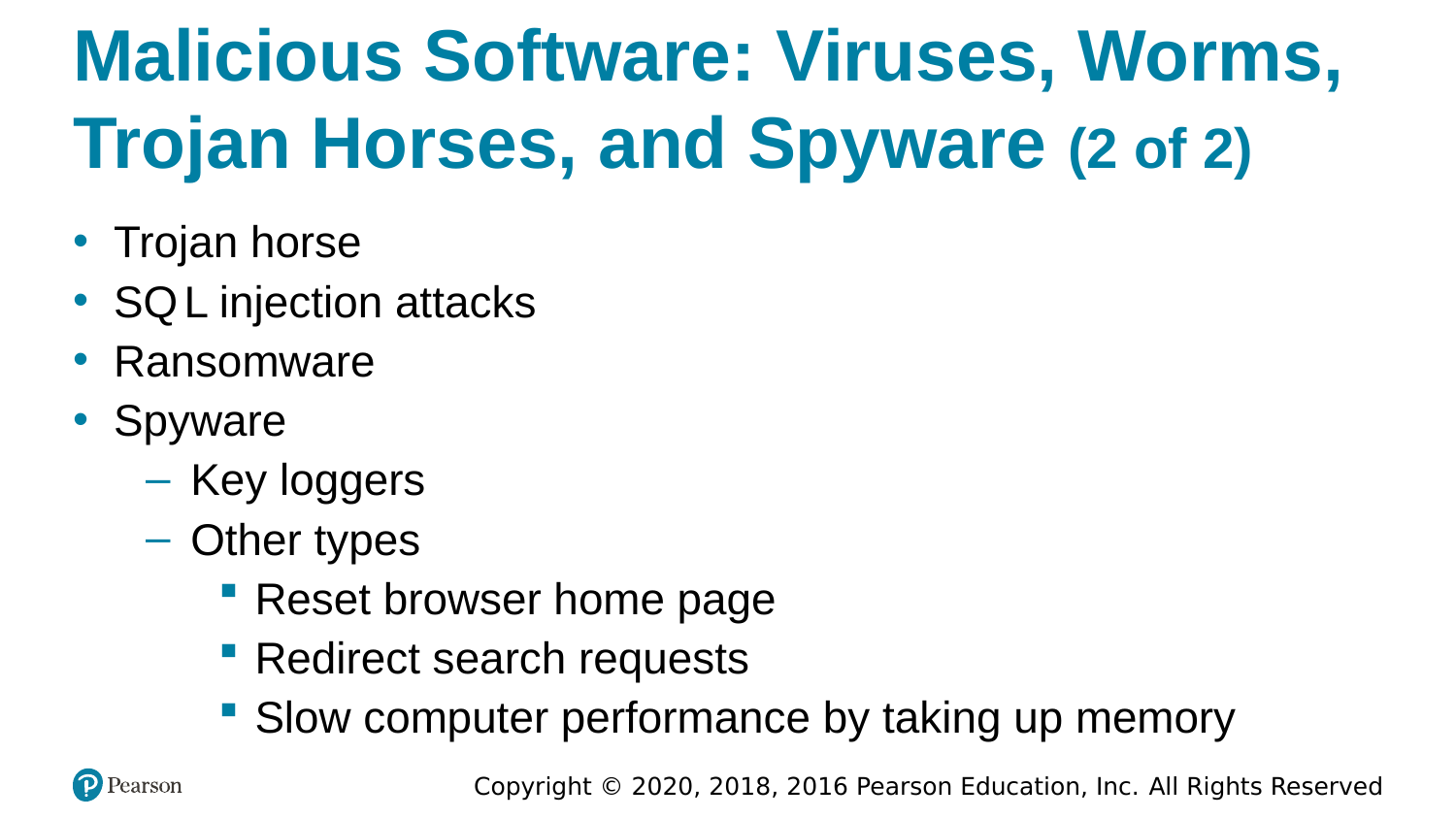

# Malicious Software: Viruses, Worms, Trojan Horses, and Spyware (2 of 2)
Trojan horse
S Q L injection attacks
Ransomware
Spyware
Key loggers
Other types
Reset browser home page
Redirect search requests
Slow computer performance by taking up memory